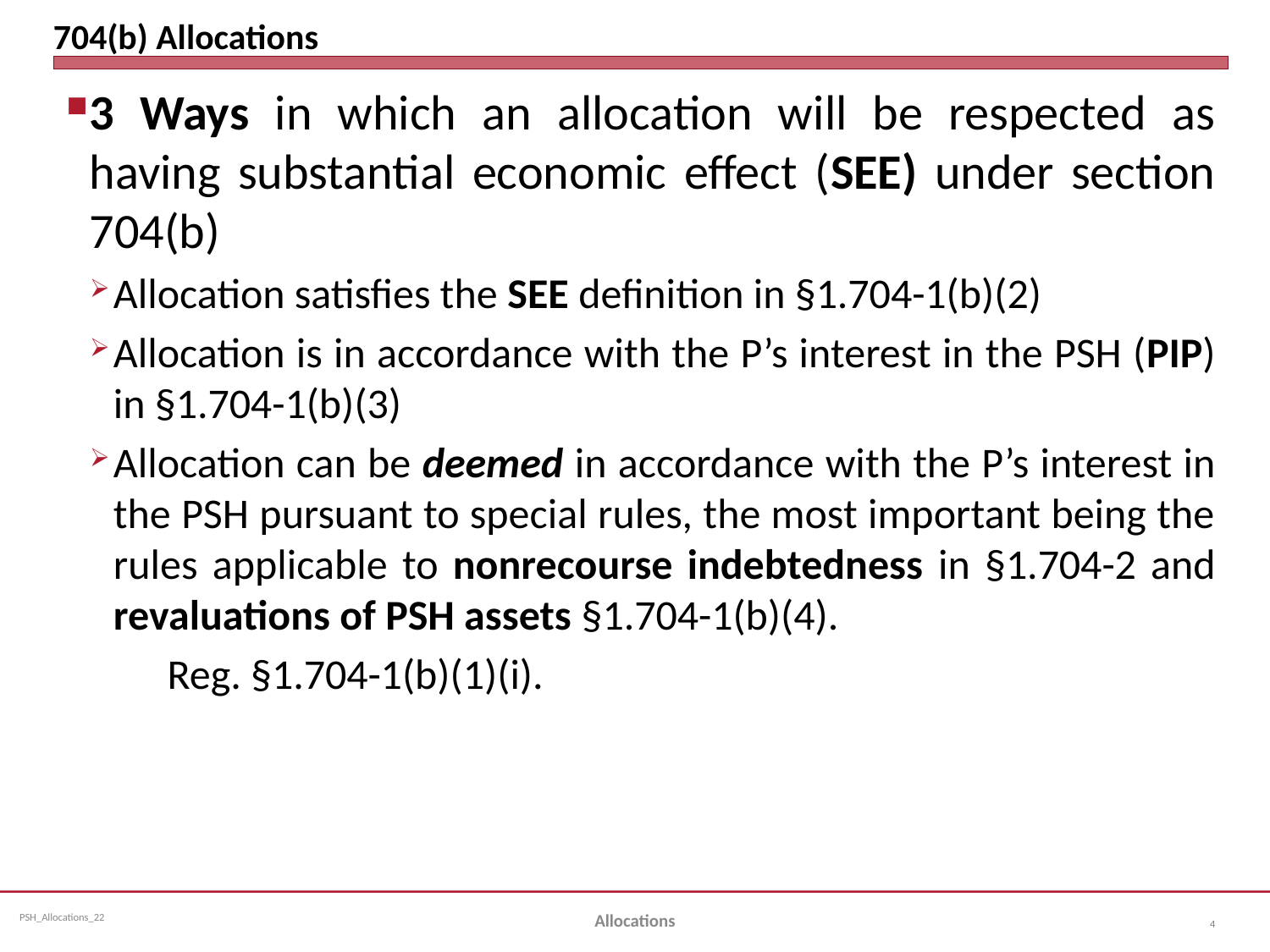

# 704(b) Allocations
3 Ways in which an allocation will be respected as having substantial economic effect (SEE) under section 704(b)
Allocation satisfies the SEE definition in §1.704-1(b)(2)
Allocation is in accordance with the P’s interest in the PSH (PIP) in §1.704-1(b)(3)
Allocation can be deemed in accordance with the P’s interest in the PSH pursuant to special rules, the most important being the rules applicable to nonrecourse indebtedness in §1.704-2 and revaluations of PSH assets §1.704-1(b)(4).
    Reg. §1.704-1(b)(1)(i).

Allocations
4